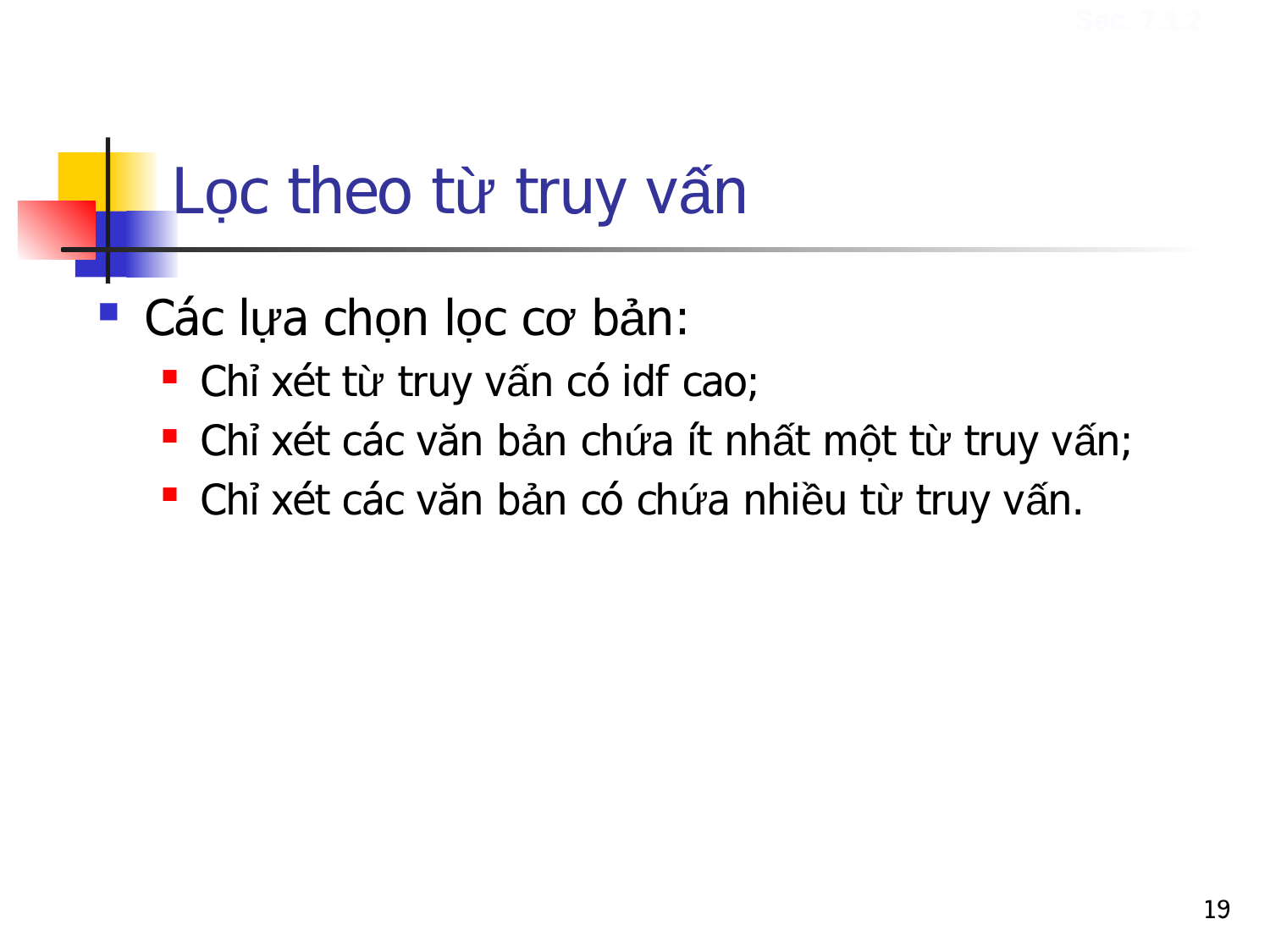

Sec. 7.1.2
# Lọc theo từ truy vấn
Các lựa chọn lọc cơ bản:
Chỉ xét từ truy vấn có idf cao;
Chỉ xét các văn bản chứa ít nhất một từ truy vấn;
Chỉ xét các văn bản có chứa nhiều từ truy vấn.
19